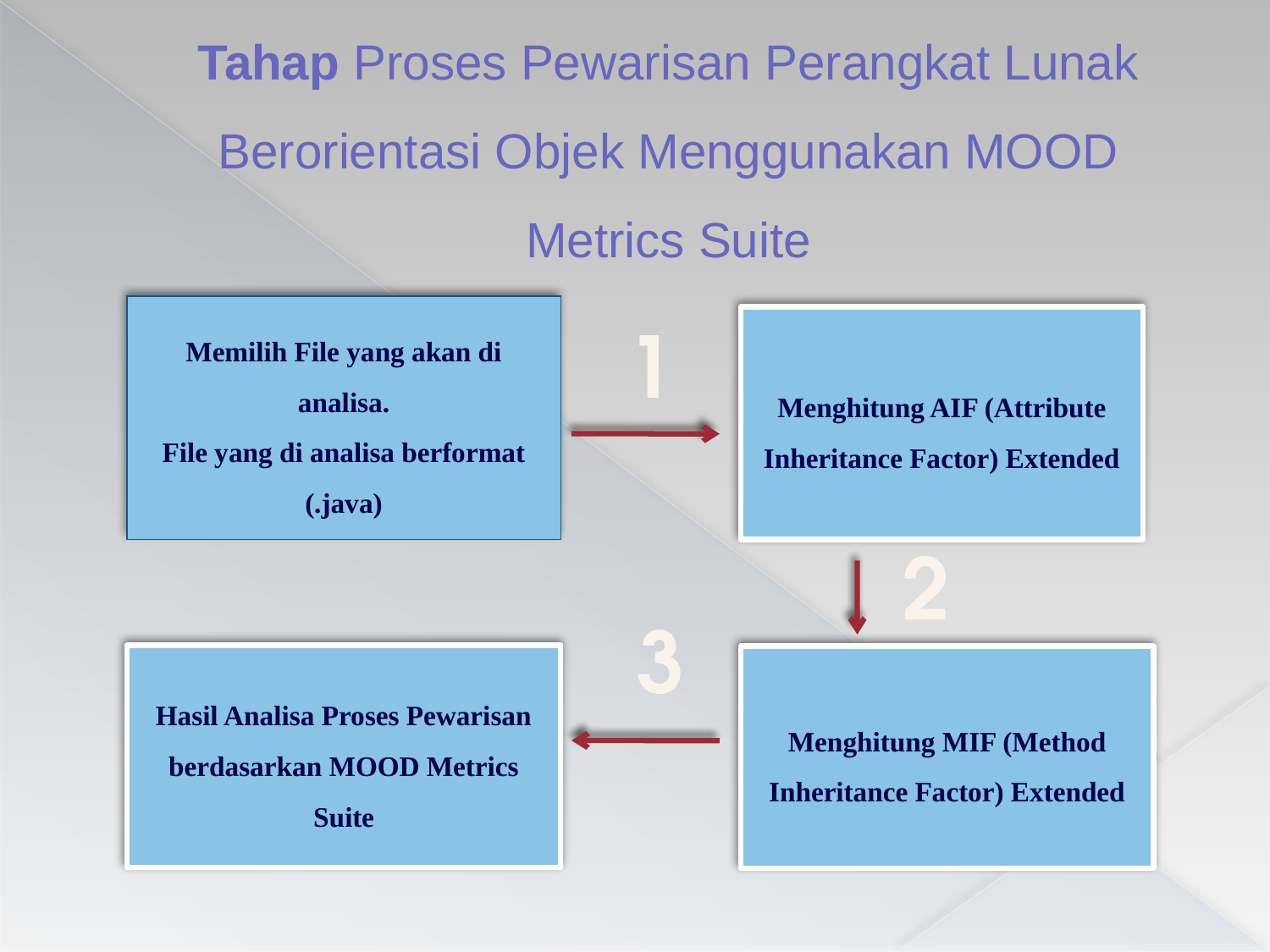

# Tahap Proses Pewarisan Perangkat Lunak Berorientasi Objek Menggunakan MOOD Metrics Suite
Memilih File yang akan di analisa.
File yang di analisa berformat (.java)
1
Menghitung AIF (Attribute Inheritance Factor) Extended
2
3
Hasil Analisa Proses Pewarisan berdasarkan MOOD Metrics Suite
Menghitung MIF (Method Inheritance Factor) Extended